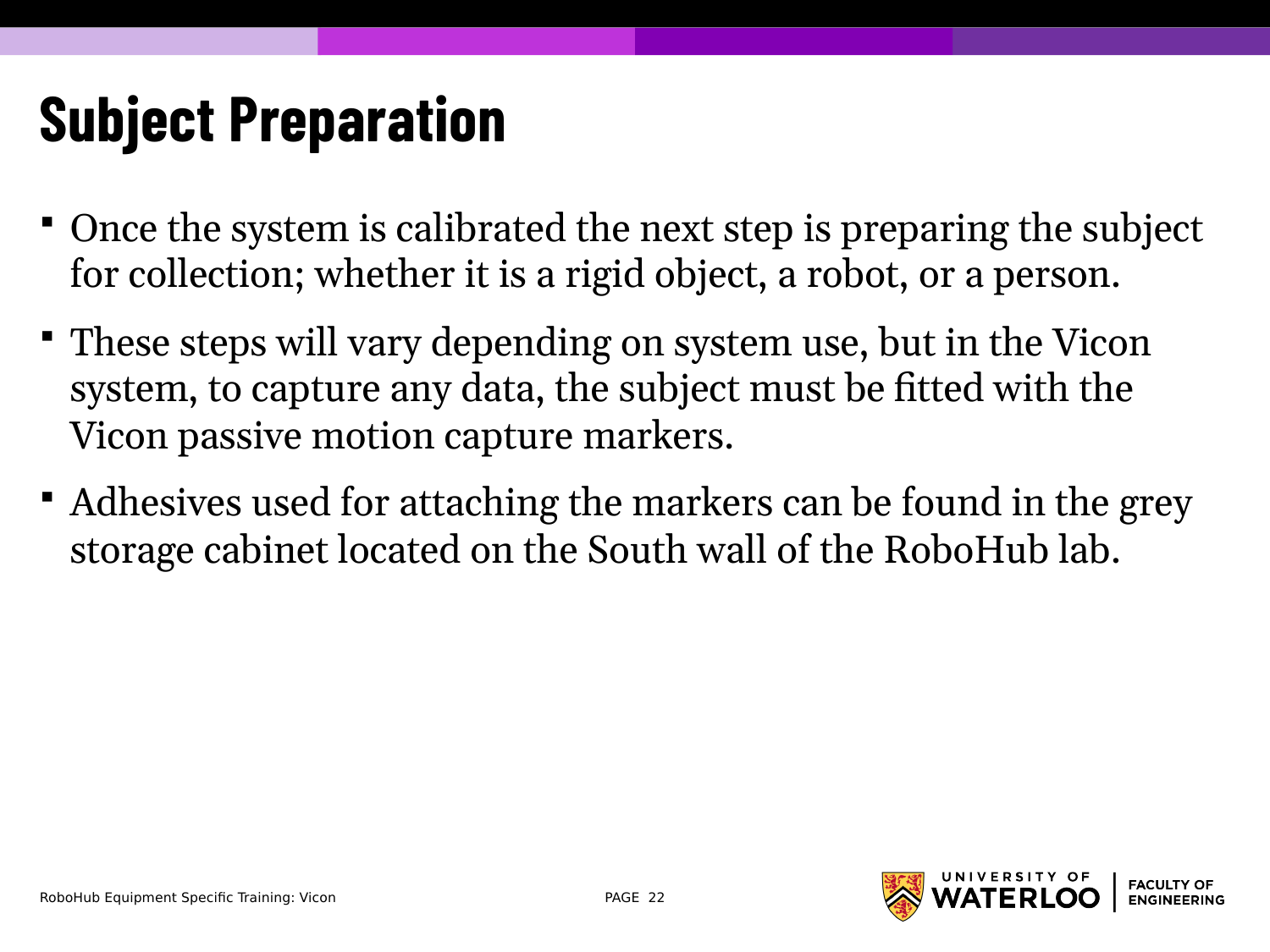

# Subject Preparation
Once the system is calibrated the next step is preparing the subject for collection; whether it is a rigid object, a robot, or a person.
These steps will vary depending on system use, but in the Vicon system, to capture any data, the subject must be fitted with the Vicon passive motion capture markers.
Adhesives used for attaching the markers can be found in the grey storage cabinet located on the South wall of the RoboHub lab.
RoboHub Equipment Specific Training: Vicon
PAGE  22